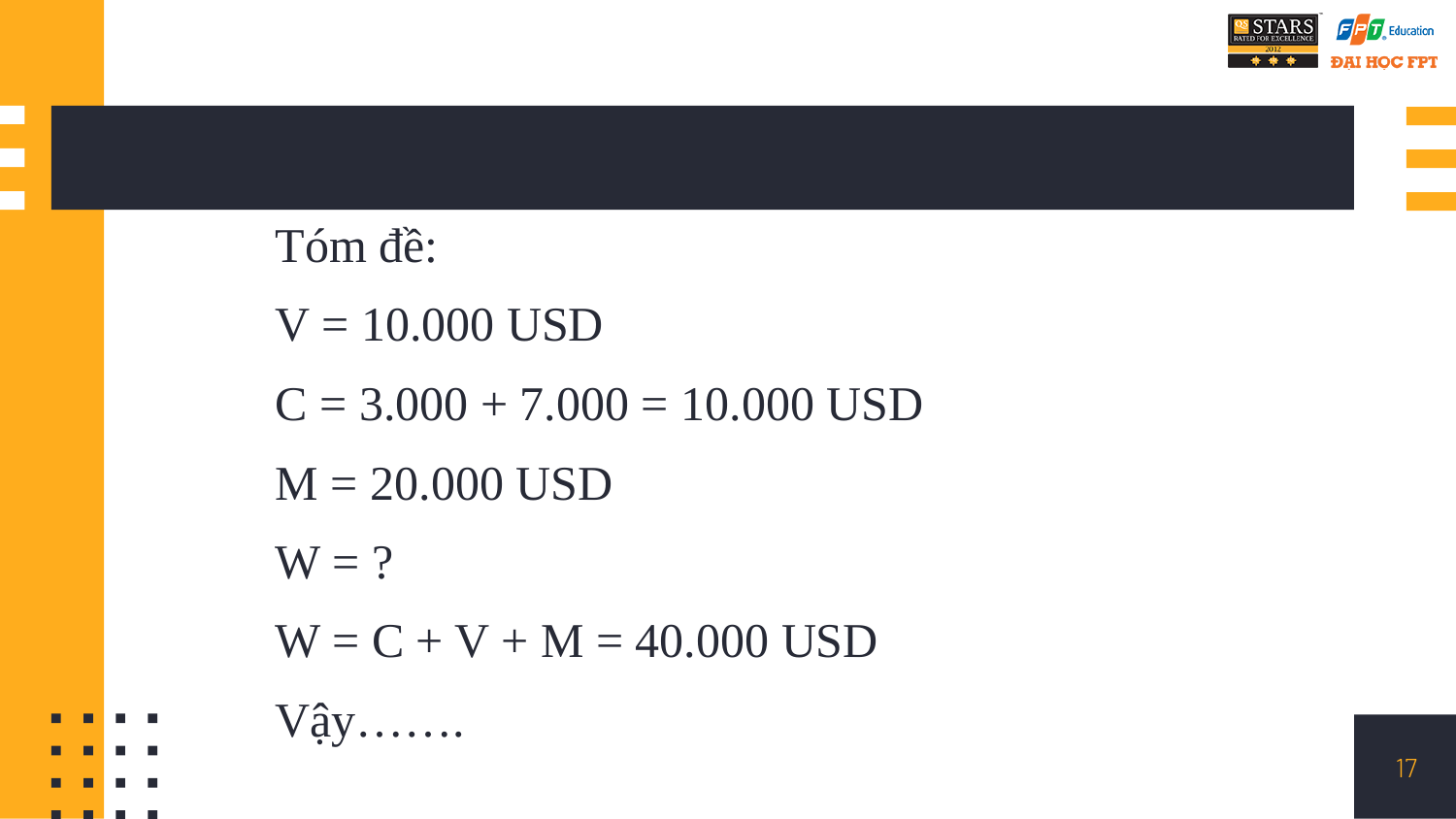

Tóm đề:
V = 10.000 USD
C = 3.000 + 7.000 = 10.000 USD
M = 20.000 USD
W = ?
W = C + V + M = 40.000 USD
Vậy…….

17